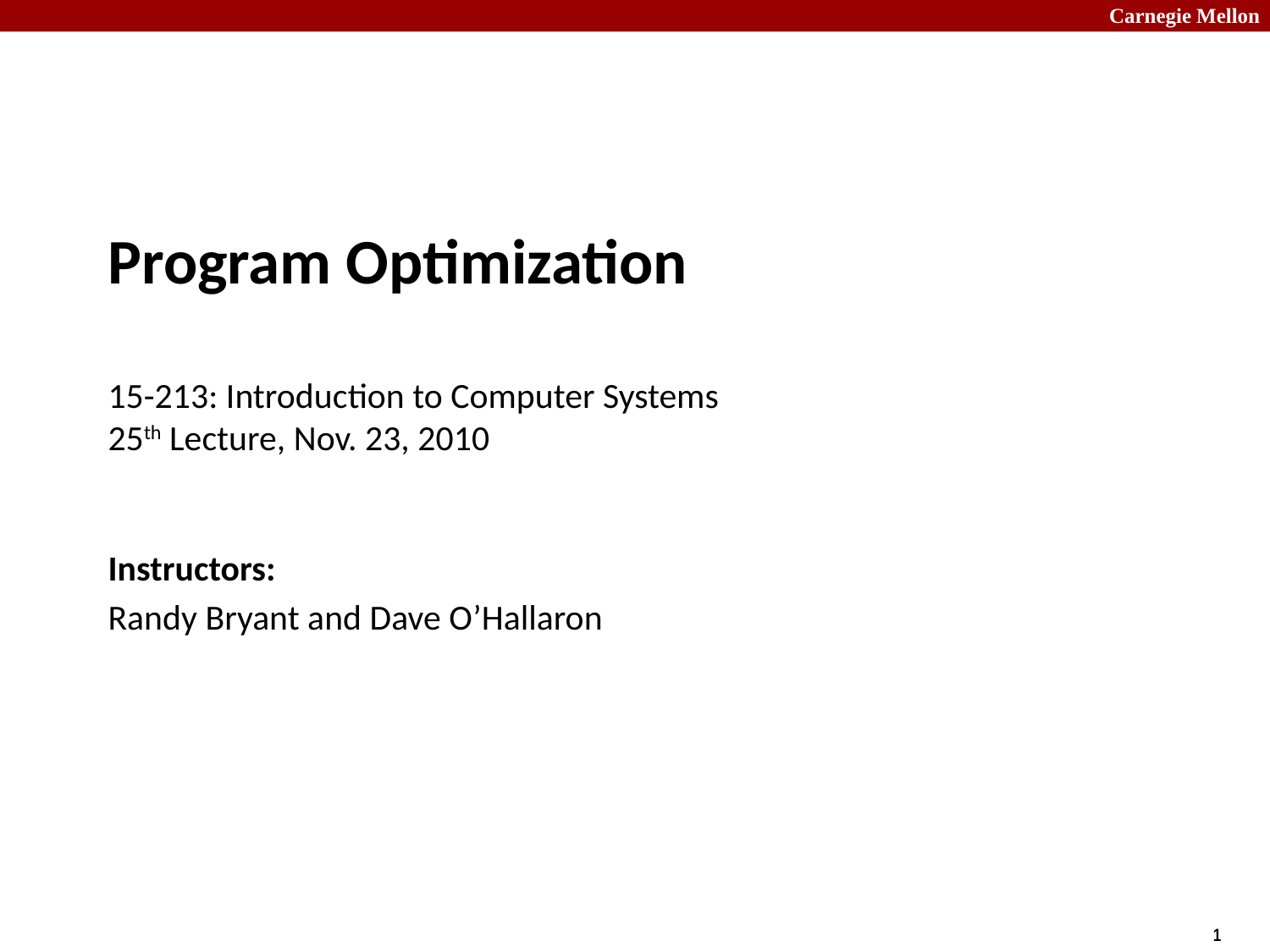

# Program Optimization 15-213: Introduction to Computer Systems 25th Lecture, Nov. 23, 2010
Instructors:
Randy Bryant and Dave O’Hallaron